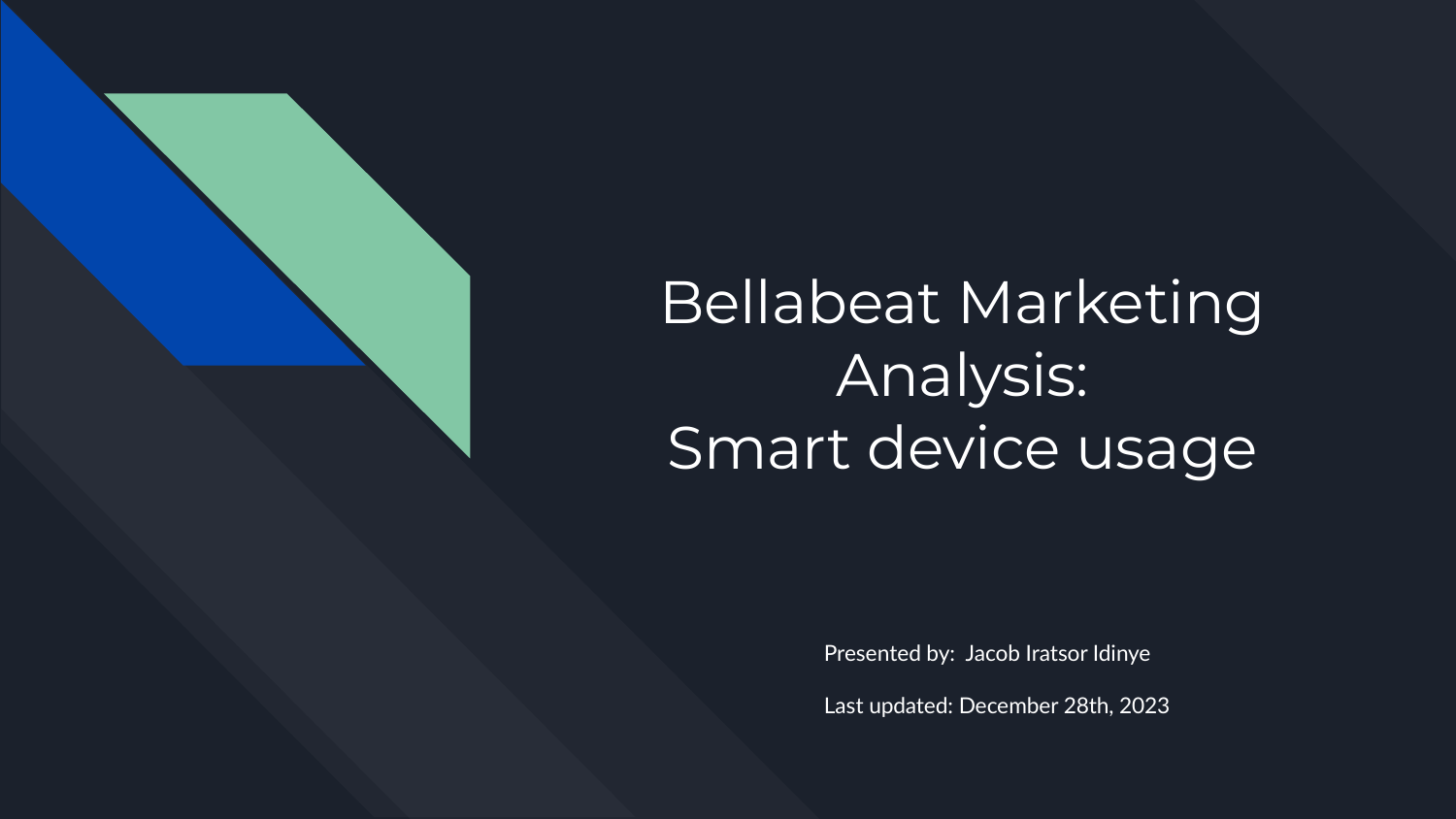

# Bellabeat Marketing Analysis:
Smart device usage

Presented by:  Jacob Iratsor Idinye

Last updated: December 28th, 2023